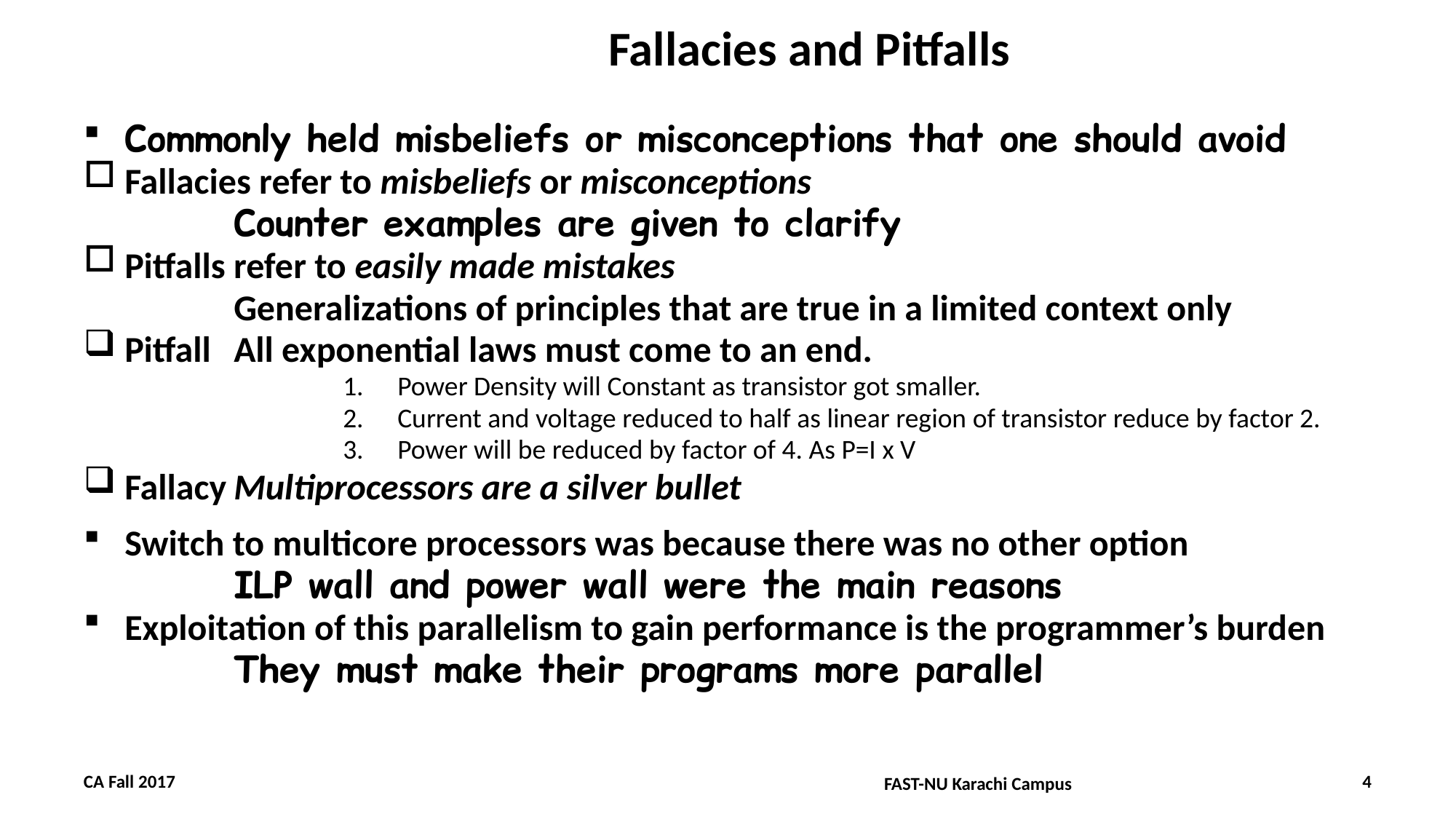

# Fallacies and Pitfalls
Commonly held misbeliefs or misconceptions that one should avoid
Fallacies refer to misbeliefs or misconceptions
		Counter examples are given to clarify
Pitfalls refer to easily made mistakes
		Generalizations of principles that are true in a limited context only
Pitfall	All exponential laws must come to an end.
Power Density will Constant as transistor got smaller.
Current and voltage reduced to half as linear region of transistor reduce by factor 2.
Power will be reduced by factor of 4. As P=I x V
Fallacy	Multiprocessors are a silver bullet

Switch to multicore processors was because there was no other option
		ILP wall and power wall were the main reasons
Exploitation of this parallelism to gain performance is the programmer’s burden
		They must make their programs more parallel
FAST-NU Karachi Campus
CA Fall 2017
4